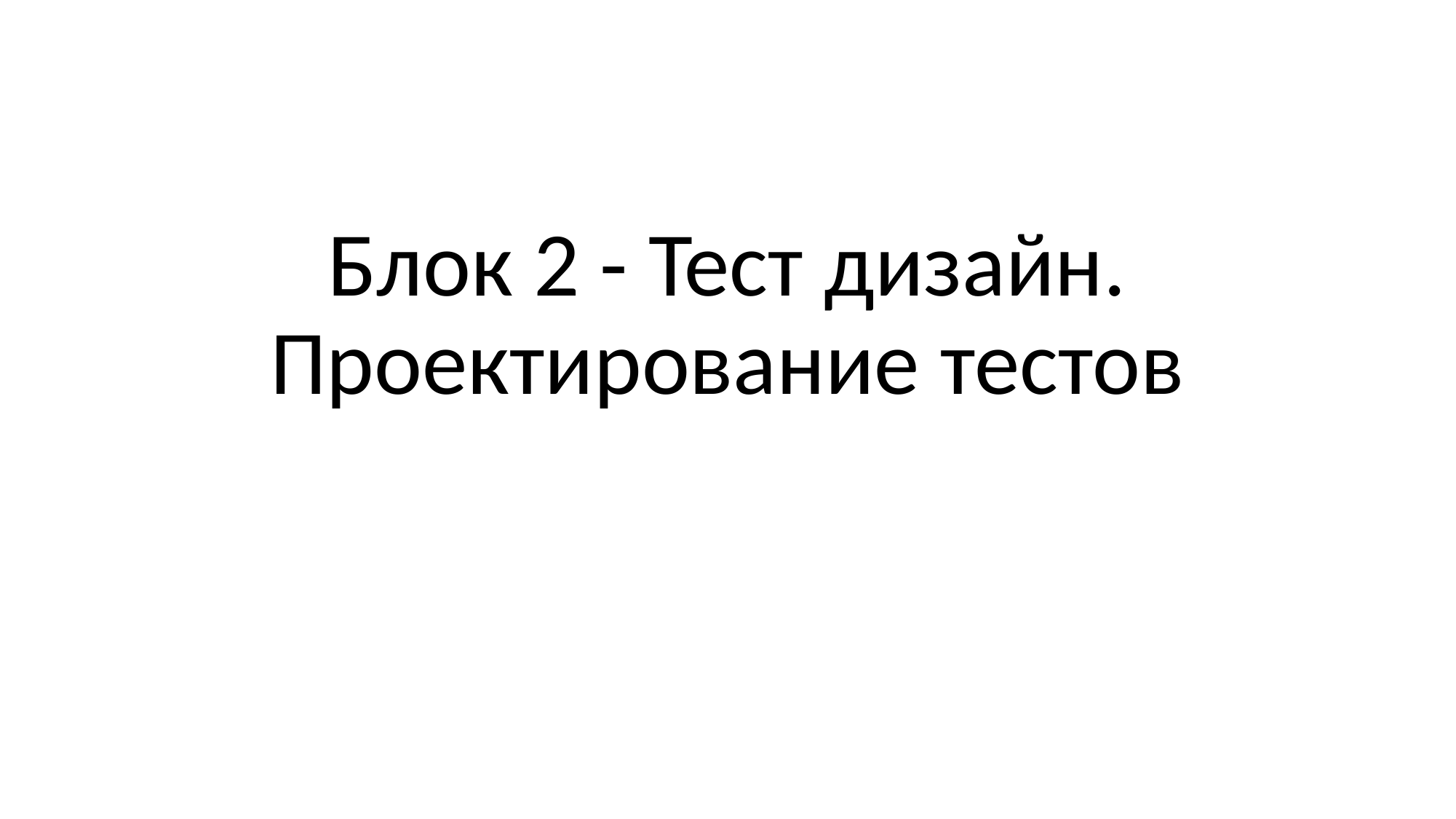

# Блок 2 - Тест дизайн. Проектирование тестов